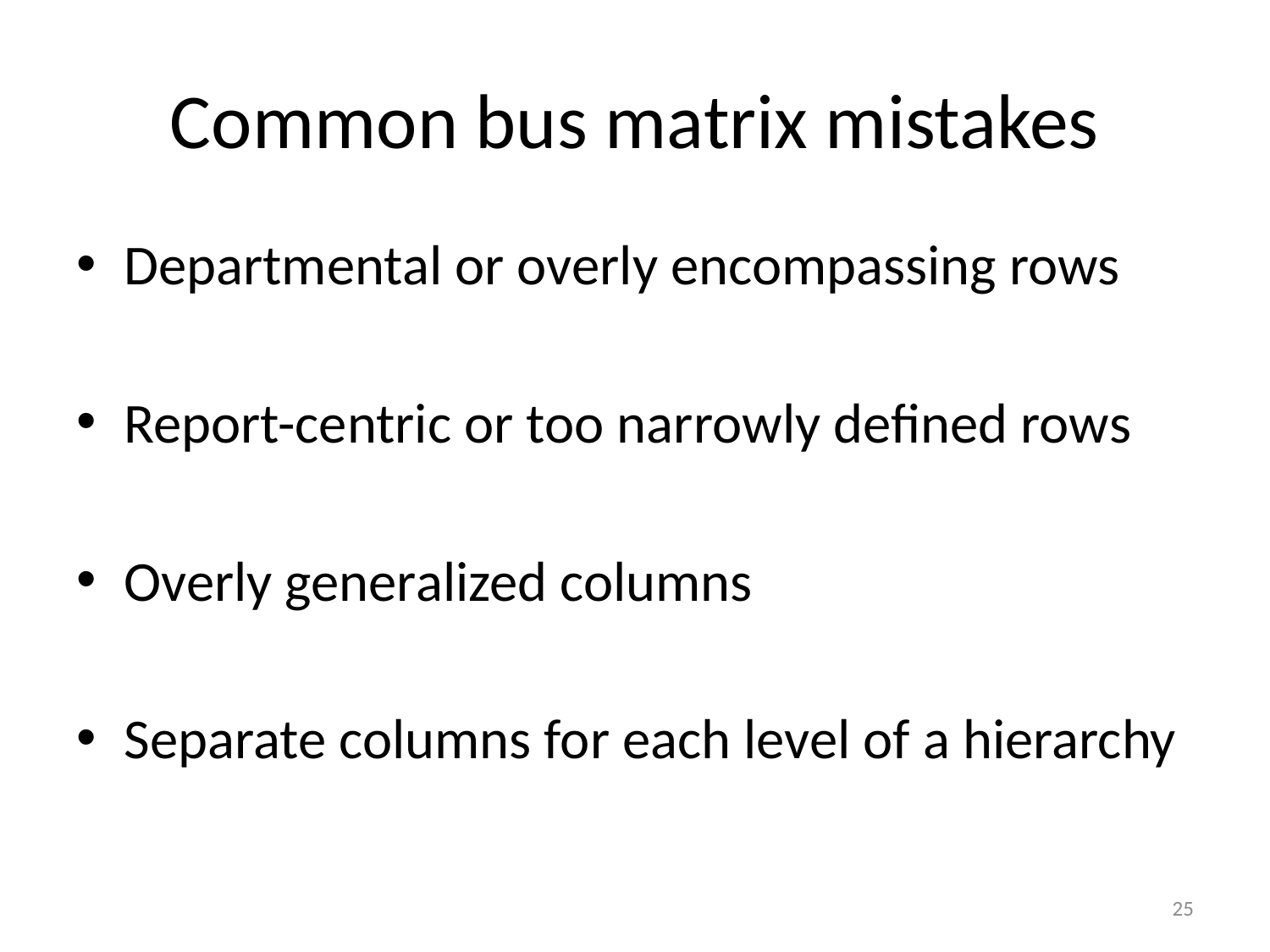

# Common bus matrix mistakes
Departmental or overly encompassing rows

Report-centric or too narrowly defined rows

Overly generalized columns

Separate columns for each level of a hierarchy
25